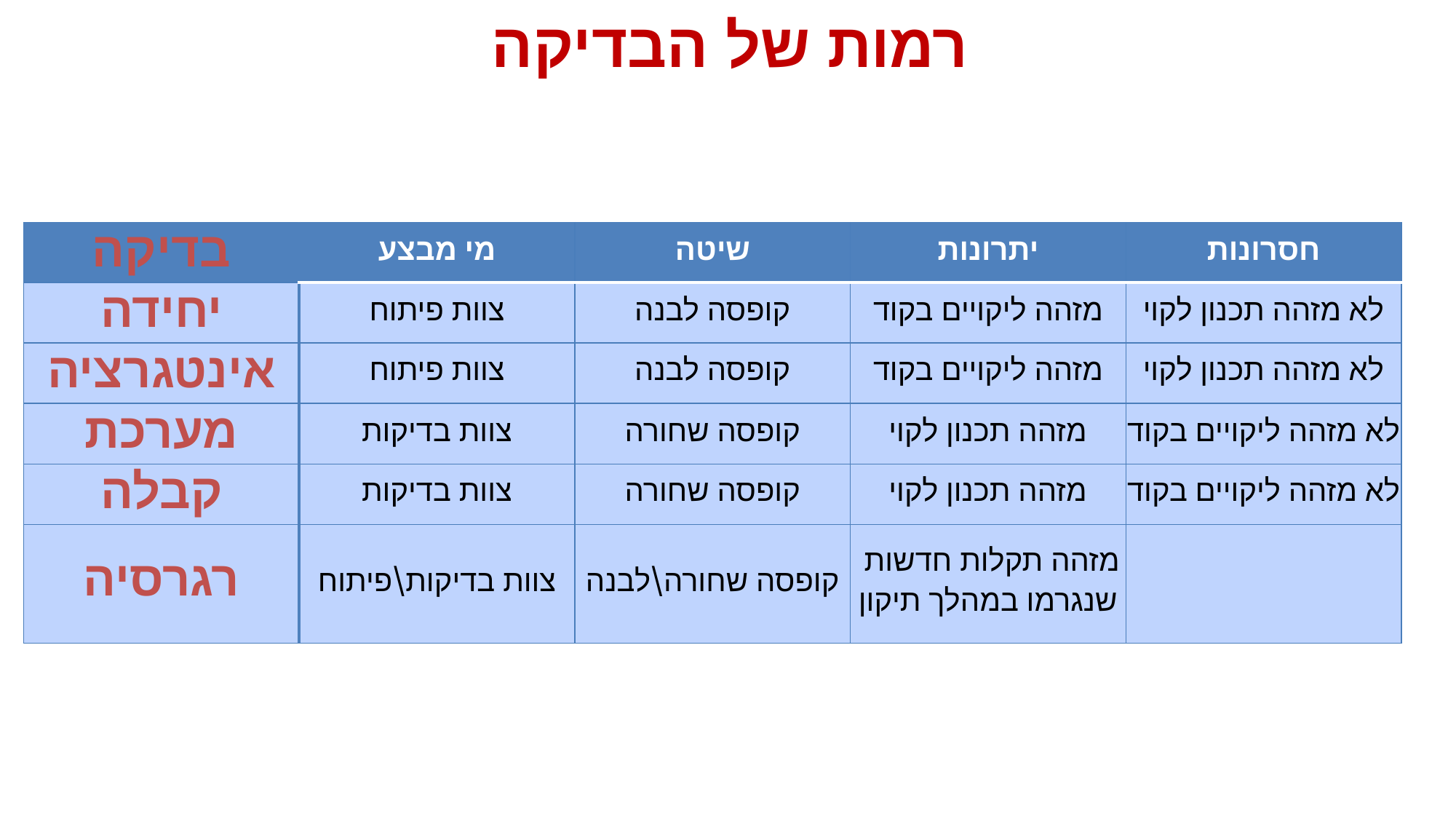

רמות של הבדיקה

| בדיקה | מי מבצע | שיטה | יתרונות | חסרונות |
| --- | --- | --- | --- | --- |
| יחידה | צוות פיתוח | קופסה לבנה | מזהה ליקויים בקוד | לא מזהה תכנון לקוי |
| אינטגרציה | צוות פיתוח | קופסה לבנה | מזהה ליקויים בקוד | לא מזהה תכנון לקוי |
| מערכת | צוות בדיקות | קופסה שחורה | מזהה תכנון לקוי | לא מזהה ליקויים בקוד |
| קבלה | צוות בדיקות | קופסה שחורה | מזהה תכנון לקוי | לא מזהה ליקויים בקוד |
| רגרסיה | צוות בדיקות\פיתוח | קופסה שחורה\לבנה | מזהה תקלות חדשות  שנגרמו במהלך תיקון |  |